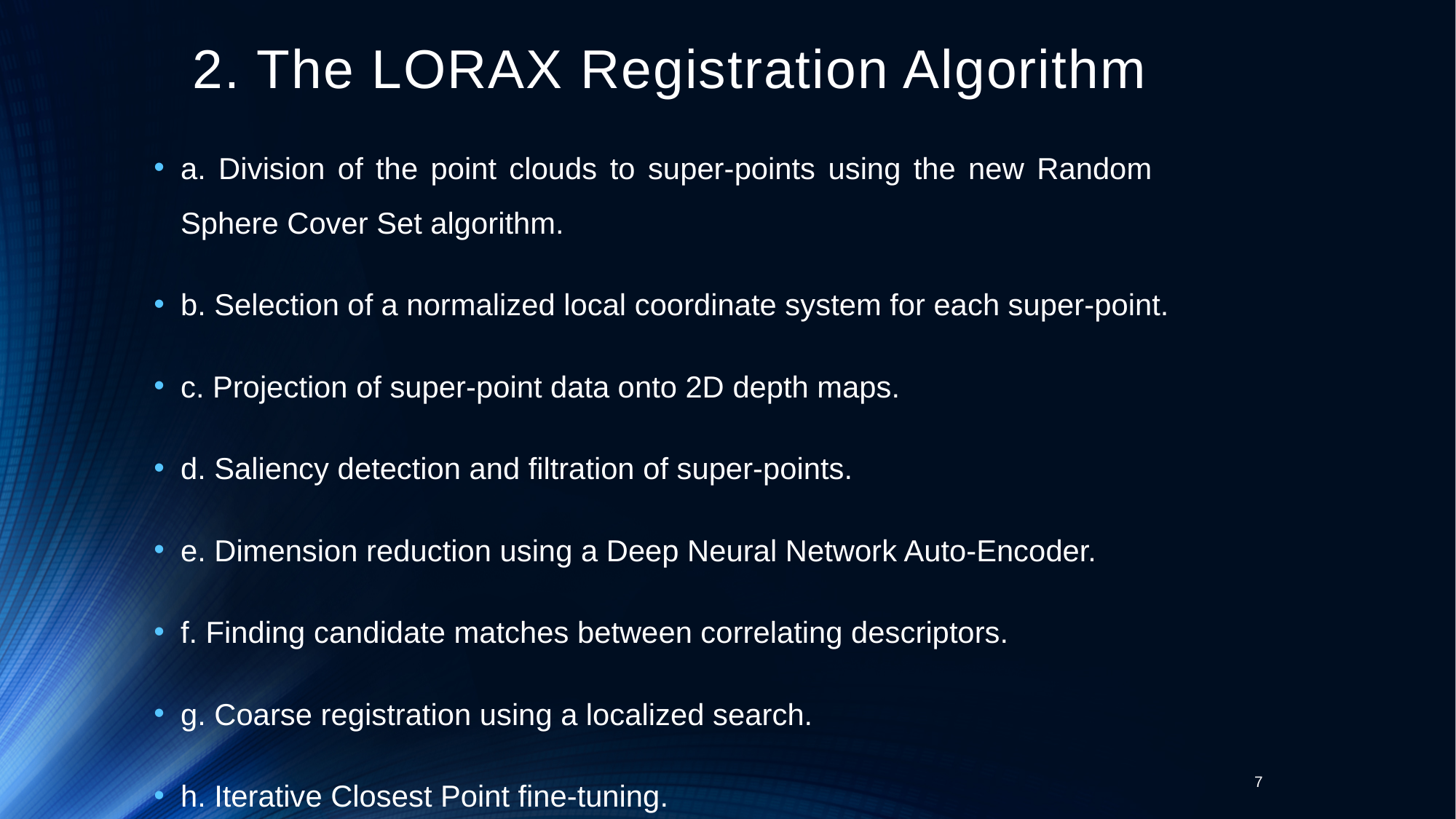

# 2. The LORAX Registration Algorithm
a. Division of the point clouds to super-points using the new Random        Sphere Cover Set algorithm.
b. Selection of a normalized local coordinate system for each super-point.
c. Projection of super-point data onto 2D depth maps.
d. Saliency detection and filtration of super-points.
e. Dimension reduction using a Deep Neural Network Auto-Encoder.
f. Finding candidate matches between correlating descriptors.
g. Coarse registration using a localized search.
h. Iterative Closest Point fine-tuning.
7